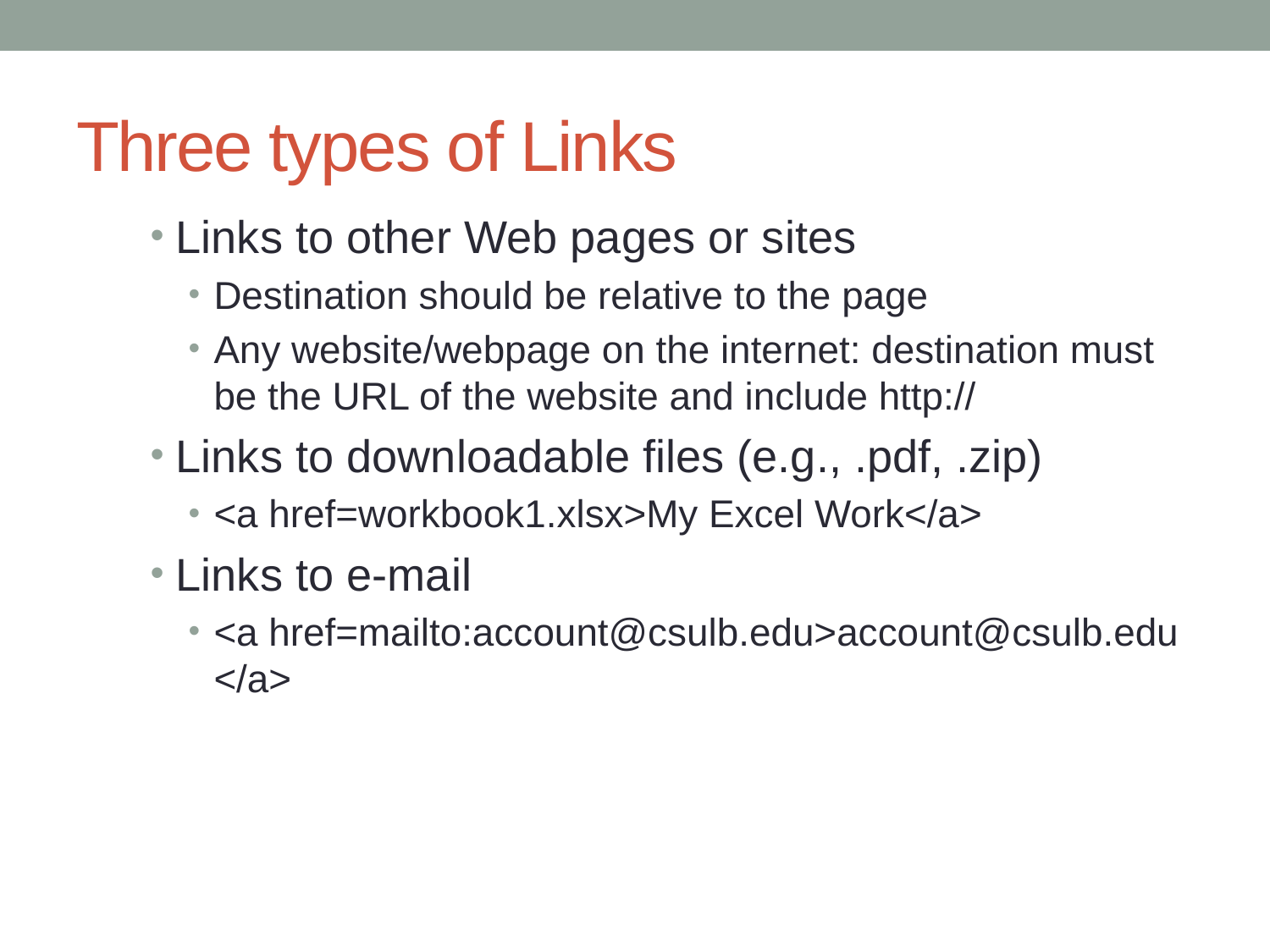

# Three types of Links
Links to other Web pages or sites
Destination should be relative to the page
Any website/webpage on the internet: destination must be the URL of the website and include http://
Links to downloadable files (e.g., .pdf, .zip)
<a href=workbook1.xlsx>My Excel Work</a>
Links to e-mail
<a href=mailto:account@csulb.edu>account@csulb.edu </a>